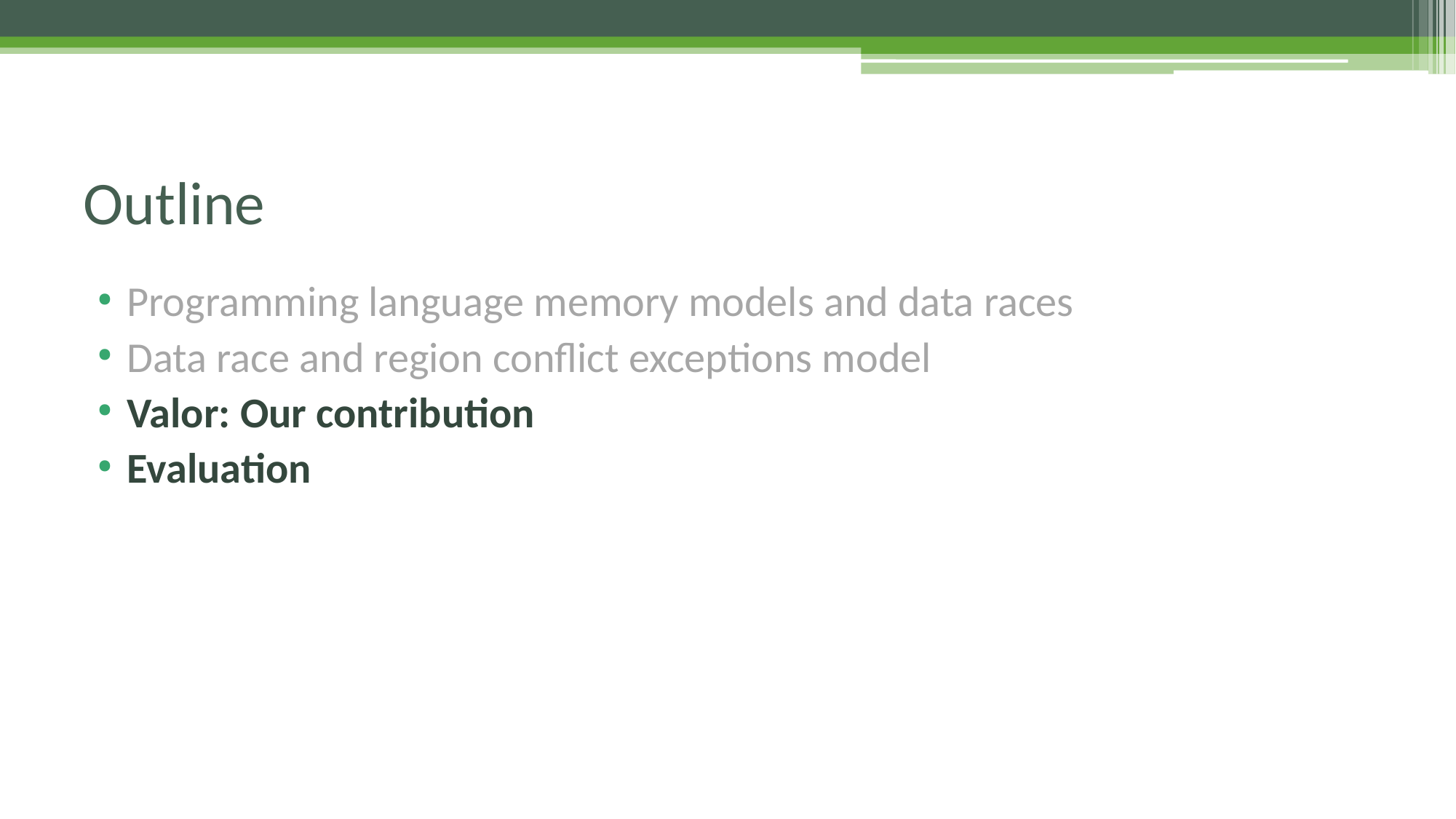

# Outline
Programming language memory models and data races
Data race and region conflict exceptions model
Valor: Our contribution
Evaluation